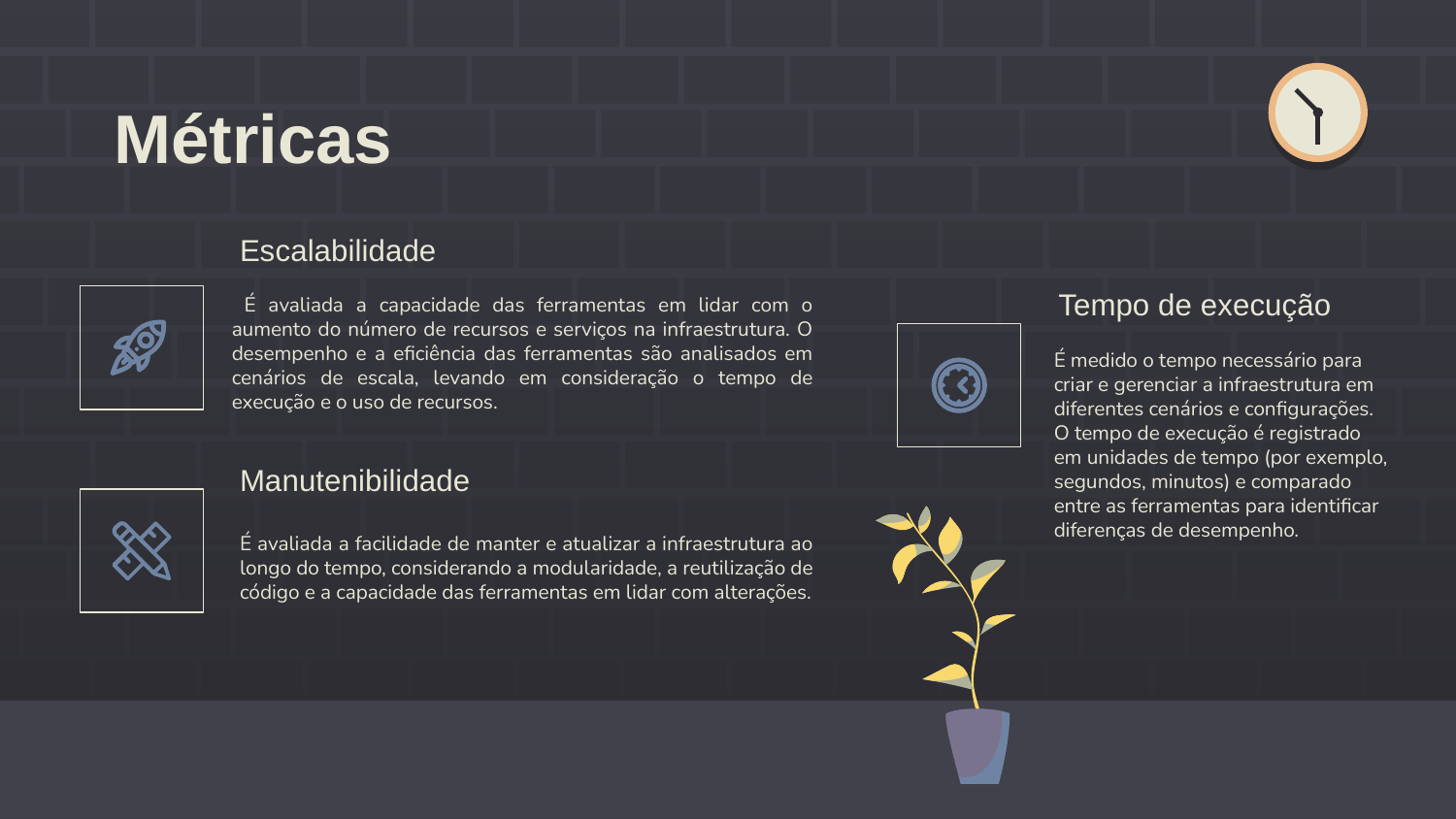

# Métricas
Escalabilidade
Tempo de execução
 É avaliada a capacidade das ferramentas em lidar com o aumento do número de recursos e serviços na infraestrutura. O desempenho e a eficiência das ferramentas são analisados em cenários de escala, levando em consideração o tempo de execução e o uso de recursos.

É medido o tempo necessário para criar e gerenciar a infraestrutura em diferentes cenários e configurações. O tempo de execução é registrado em unidades de tempo (por exemplo, segundos, minutos) e comparado entre as ferramentas para identificar diferenças de desempenho.

Manutenibilidade

É avaliada a facilidade de manter e atualizar a infraestrutura ao longo do tempo, considerando a modularidade, a reutilização de código e a capacidade das ferramentas em lidar com alterações.